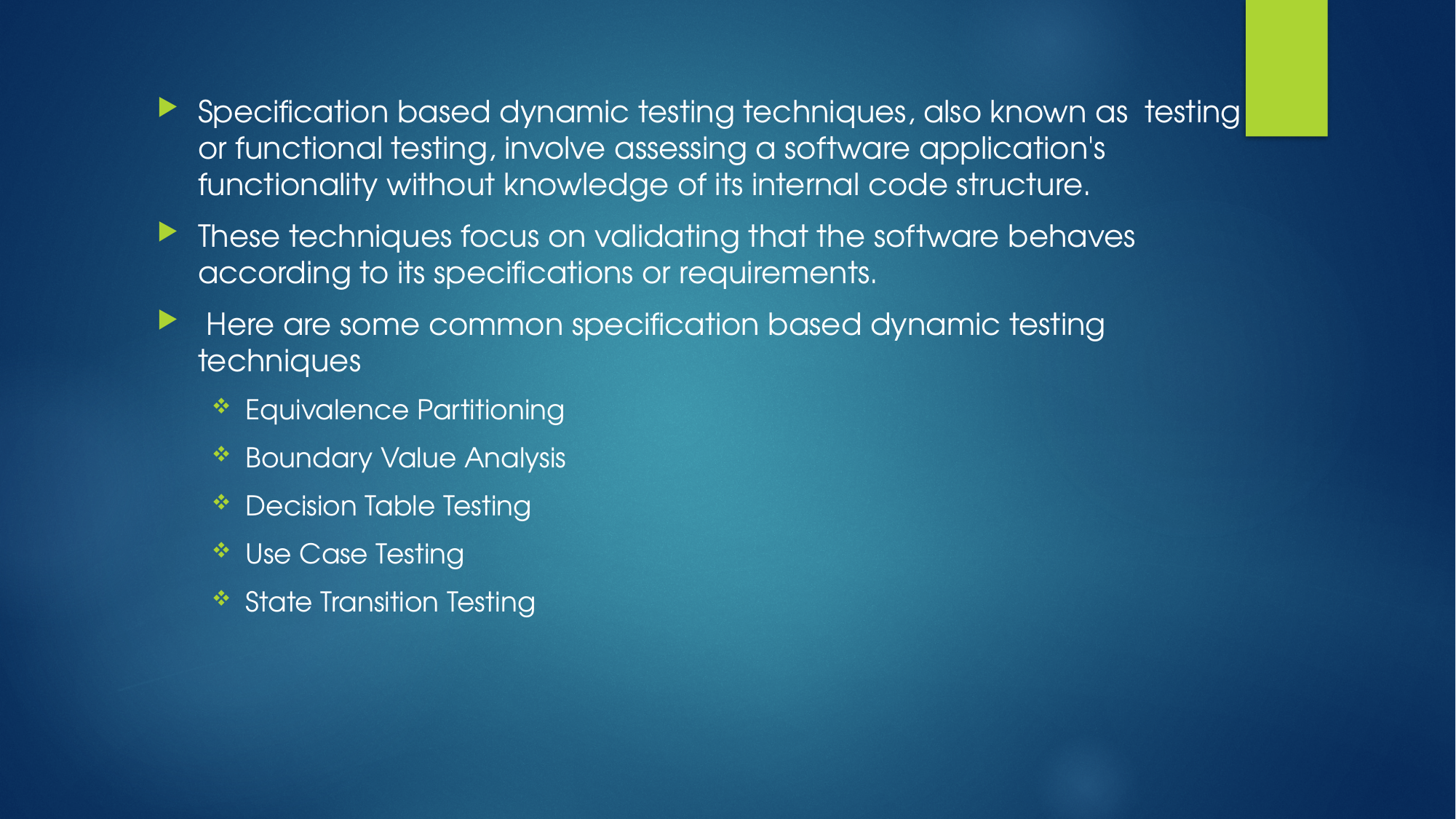

Specification based dynamic testing techniques, also known as  testing or functional testing, involve assessing a software application's functionality without knowledge of its internal code structure.
These techniques focus on validating that the software behaves according to its specifications or requirements.
 Here are some common specification based dynamic testing techniques
Equivalence Partitioning
Boundary Value Analysis
Decision Table Testing
Use Case Testing
State Transition Testing